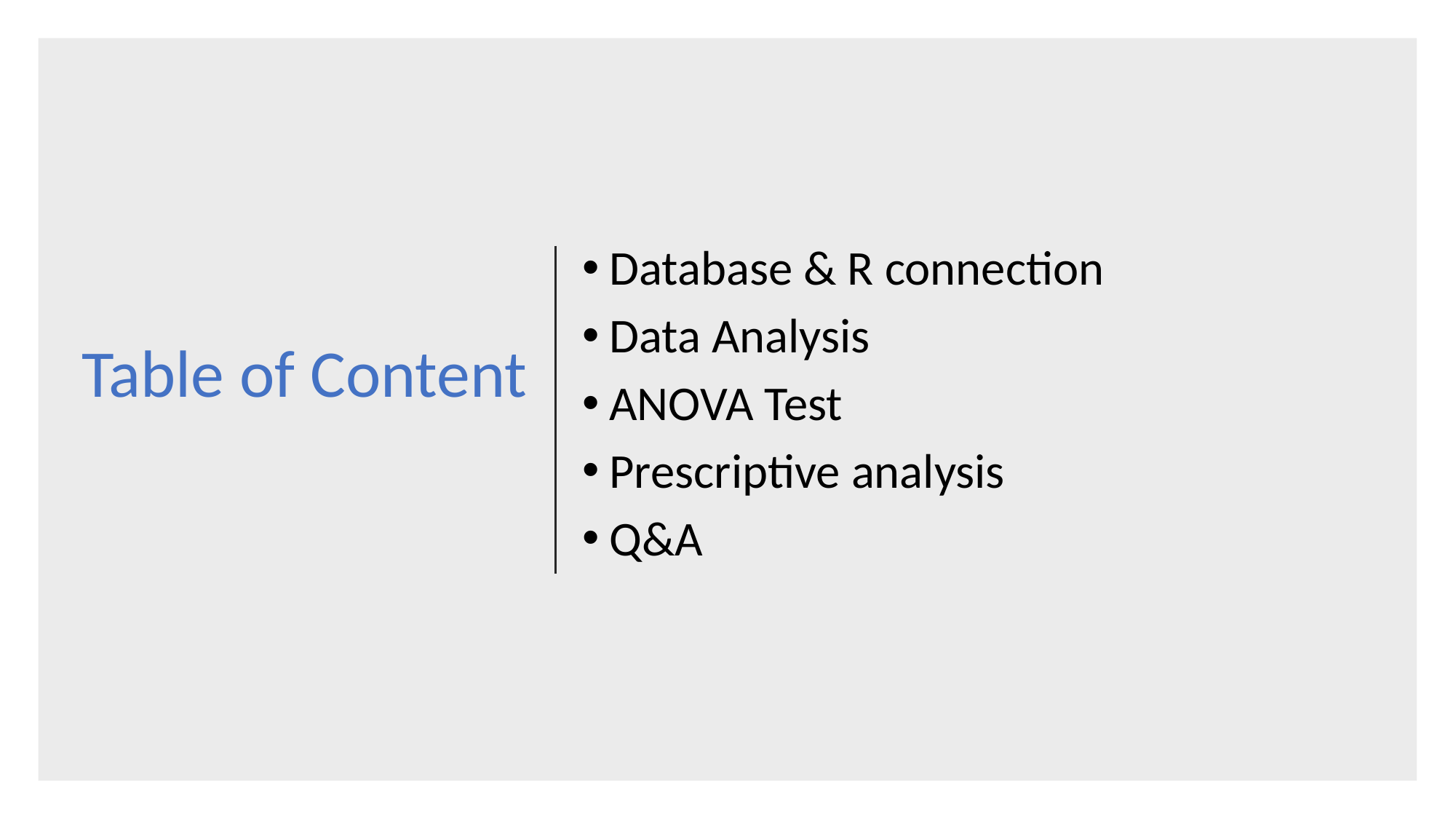

# Table of Content
Database & R connection
Data Analysis
ANOVA Test
Prescriptive analysis
Q&A